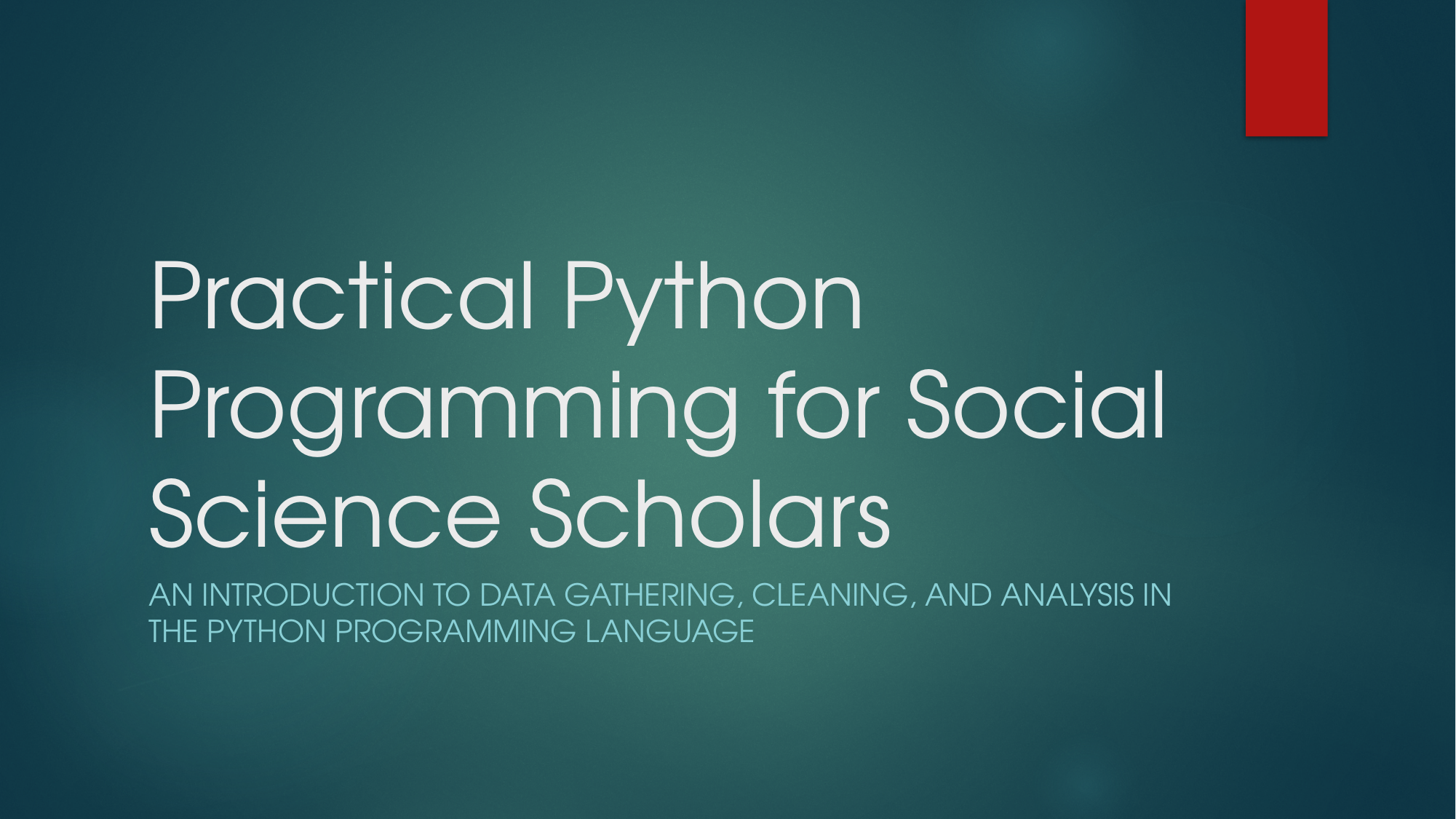

# Practical Python Programming for Social Science Scholars
An introduction to data gathering, cleaning, and analysis in the python programming language